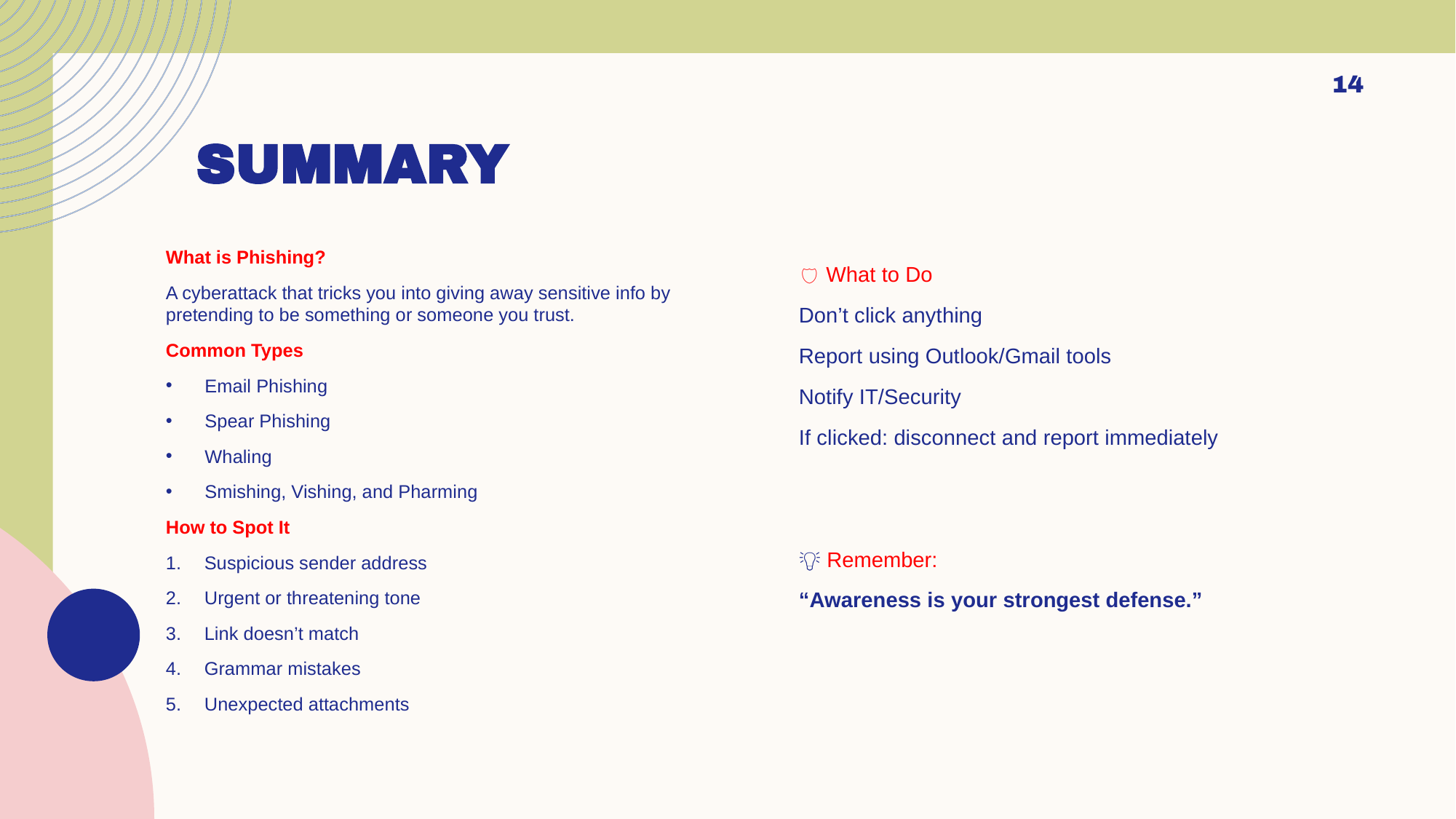

14
# Summary
What is Phishing?
A cyberattack that tricks you into giving away sensitive info by pretending to be something or someone you trust.
Common Types
Email Phishing
Spear Phishing
Whaling
Smishing, Vishing, and Pharming
How to Spot It
Suspicious sender address
Urgent or threatening tone
Link doesn’t match
Grammar mistakes
Unexpected attachments

🛡️ What to Do
Don’t click anything
Report using Outlook/Gmail tools
Notify IT/Security
If clicked: disconnect and report immediately

💡 Remember:
“Awareness is your strongest defense.”